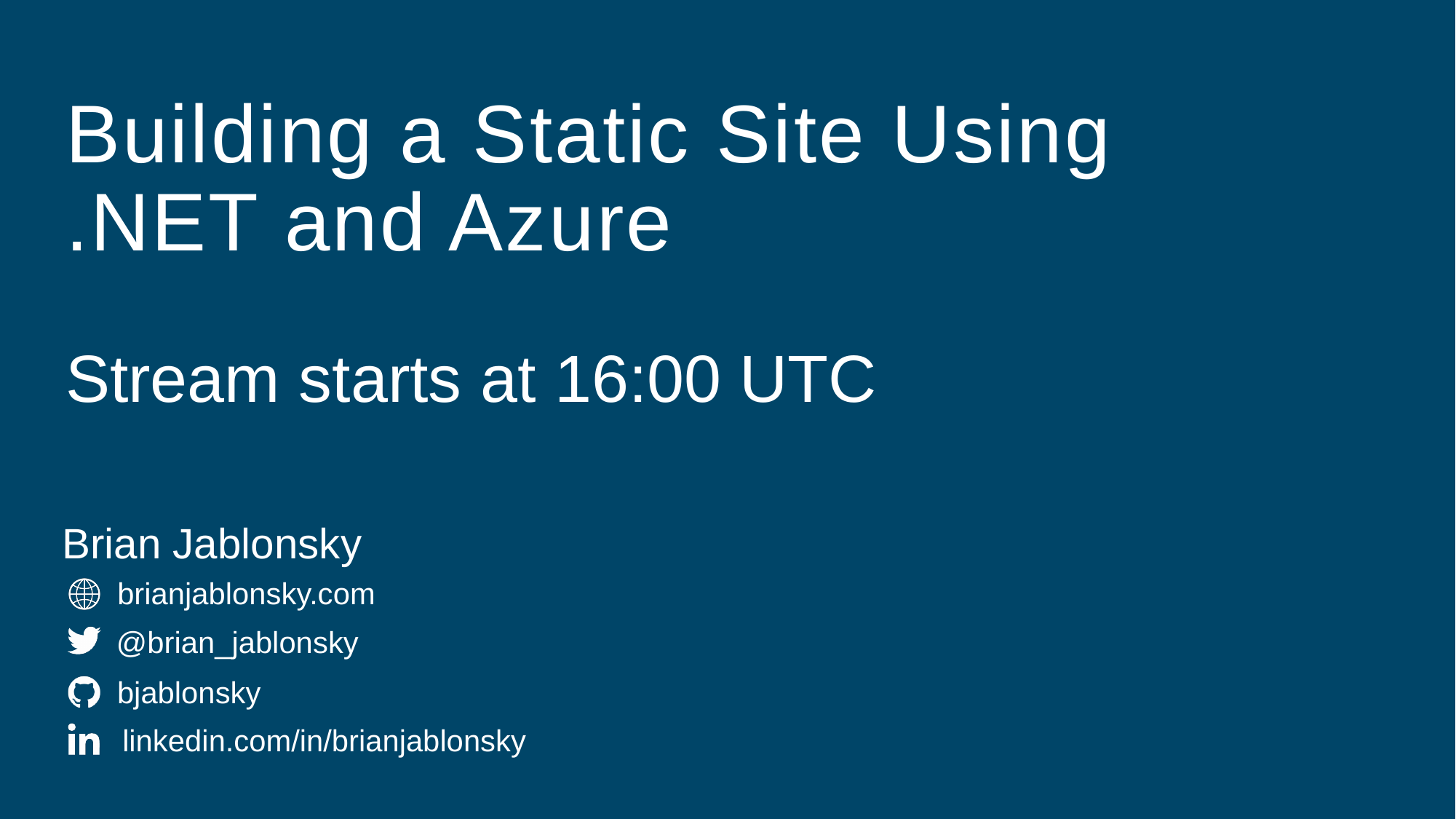

# Building a Static Site Using .NET and Azure
Stream starts at 16:00 UTC